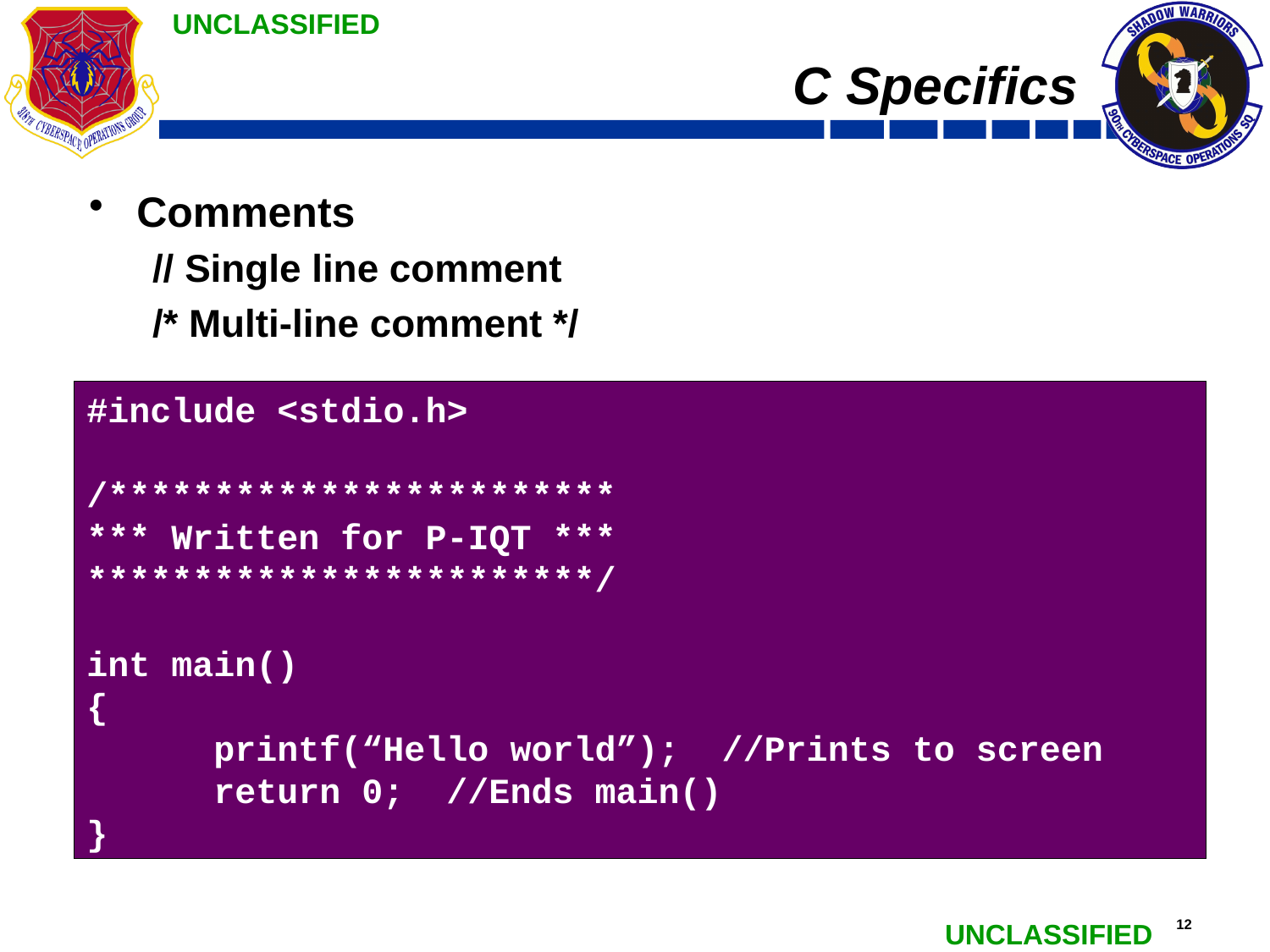

# C Specifics
Comments
// Single line comment
/* Multi-line comment */
#include <stdio.h>

/************************
*** Written for P-IQT ***
************************/

int main()
{
	printf(“Hello world”);  //Prints to screen
	return 0;  //Ends main()
}